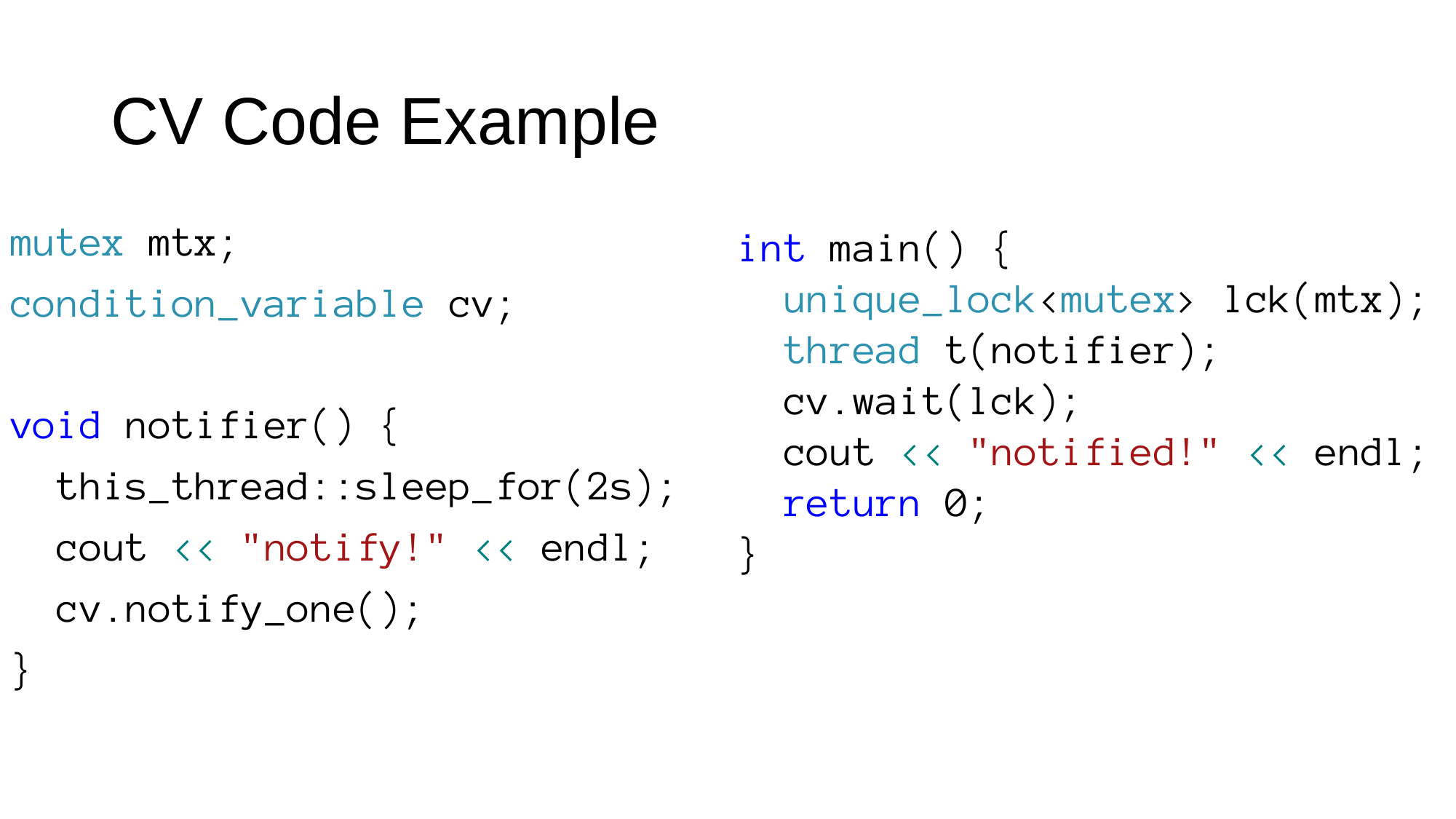

# CV Code Example
mutex mtx;
condition_variable cv;

void notifier() {
  this_thread::sleep_for(2s);
  cout << "notify!" << endl;
  cv.notify_one();
}
int main() {
  unique_lock<mutex> lck(mtx);
  thread t(notifier);
  cv.wait(lck);
  cout << "notified!" << endl;
  return 0;
}